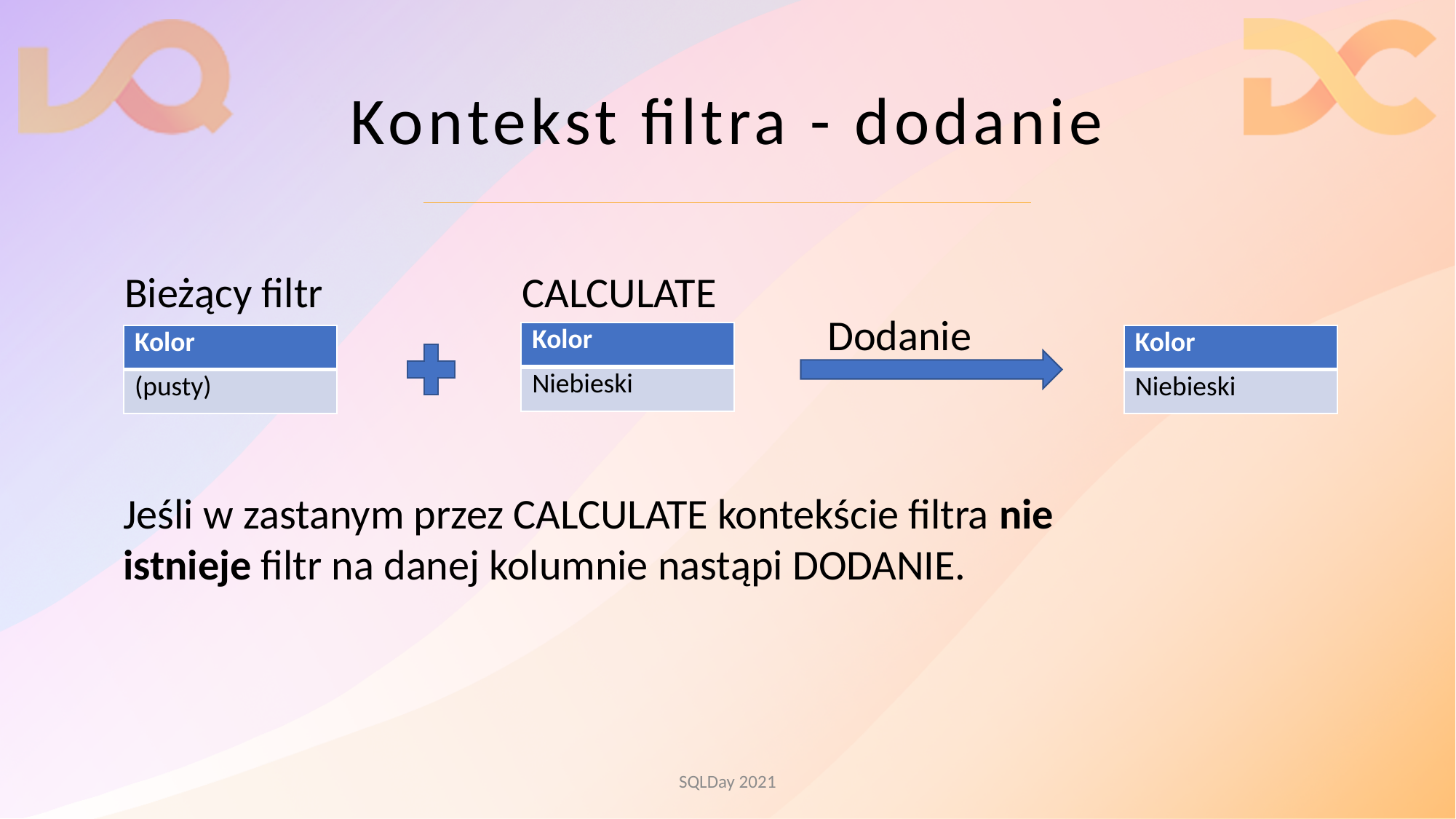

# Kontekst filtra - dodanie
Bieżący filtr
CALCULATE
Dodanie
| Kolor |
| --- |
| Niebieski |
| Kolor |
| --- |
| (pusty) |
| Kolor |
| --- |
| Niebieski |

Jeśli w zastanym przez CALCULATE kontekście filtra nie istnieje filtr na danej kolumnie nastąpi DODANIE.
SQLDay 2021